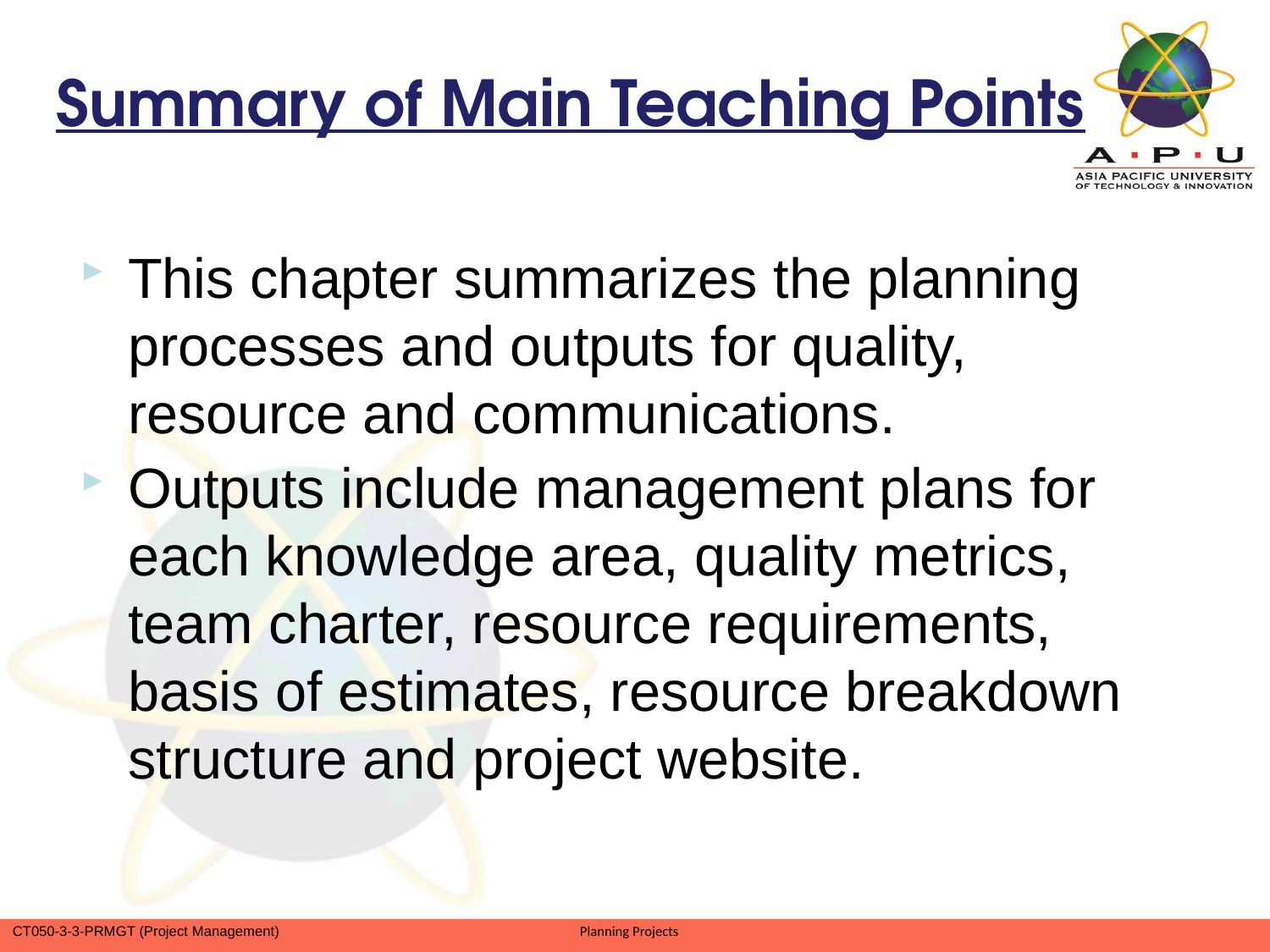

Summary of Main Teaching Points
This chapter summarizes the planning processes and outputs for quality, resource and communications.
Outputs include management plans for each knowledge area, quality metrics, team charter, resource requirements, basis of estimates, resource breakdown structure and project website.